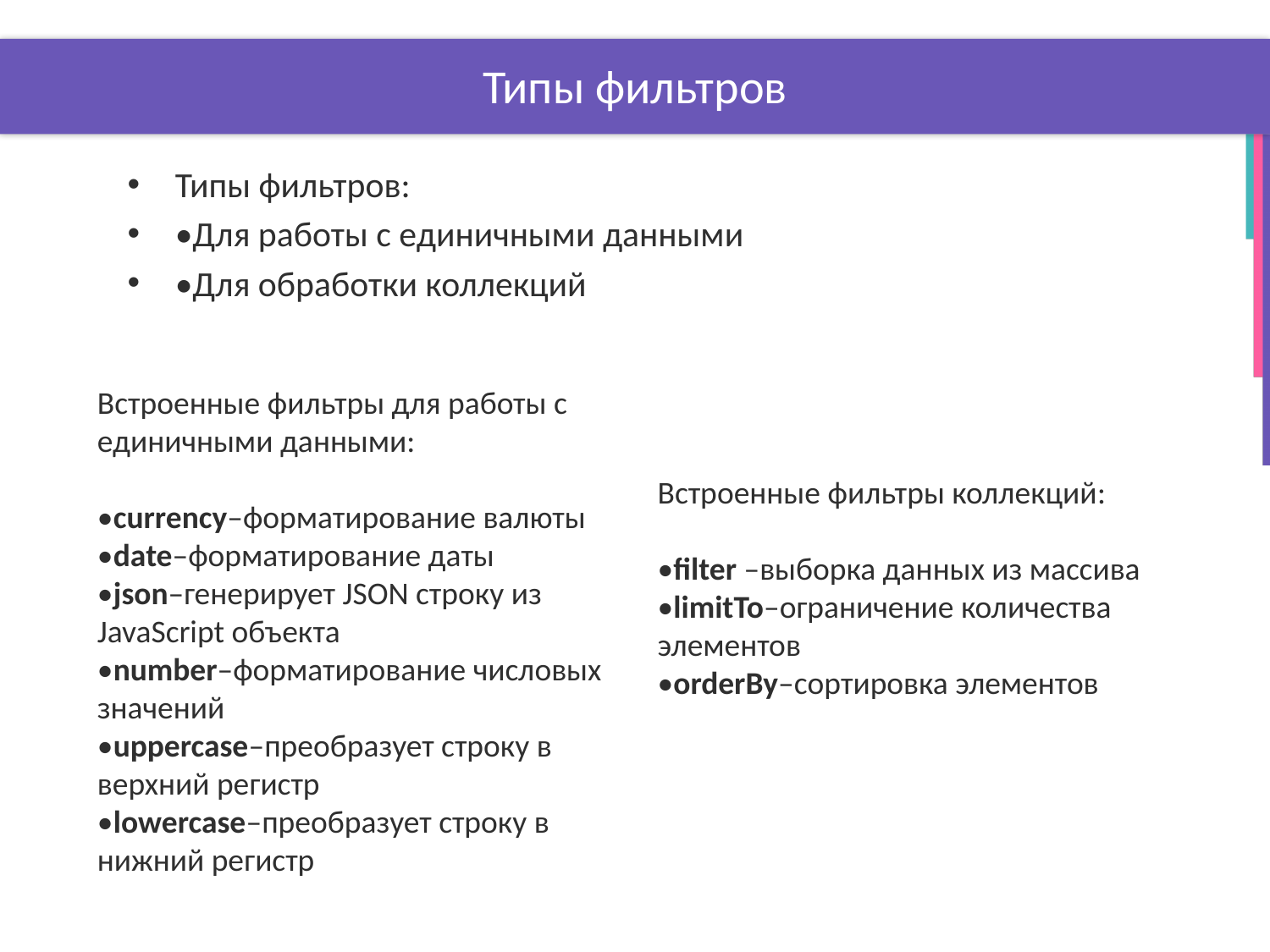

# Типы фильтров
Типы фильтров:
•Для работы с единичными данными
•Для обработки коллекций
Встроенные фильтры для работы с единичными данными:

•currency–форматирование валюты
•date–форматирование даты
•json–генерирует JSON строку из JavaScript объекта
•number–форматирование числовых значений
•uppercase–преобразует строку в верхний регистр
•lowercase–преобразует строку в нижний регистр
Встроенные фильтры коллекций:

•filter –выборка данных из массива
•limitTo–ограничение количества элементов
•orderBy–сортировка элементов